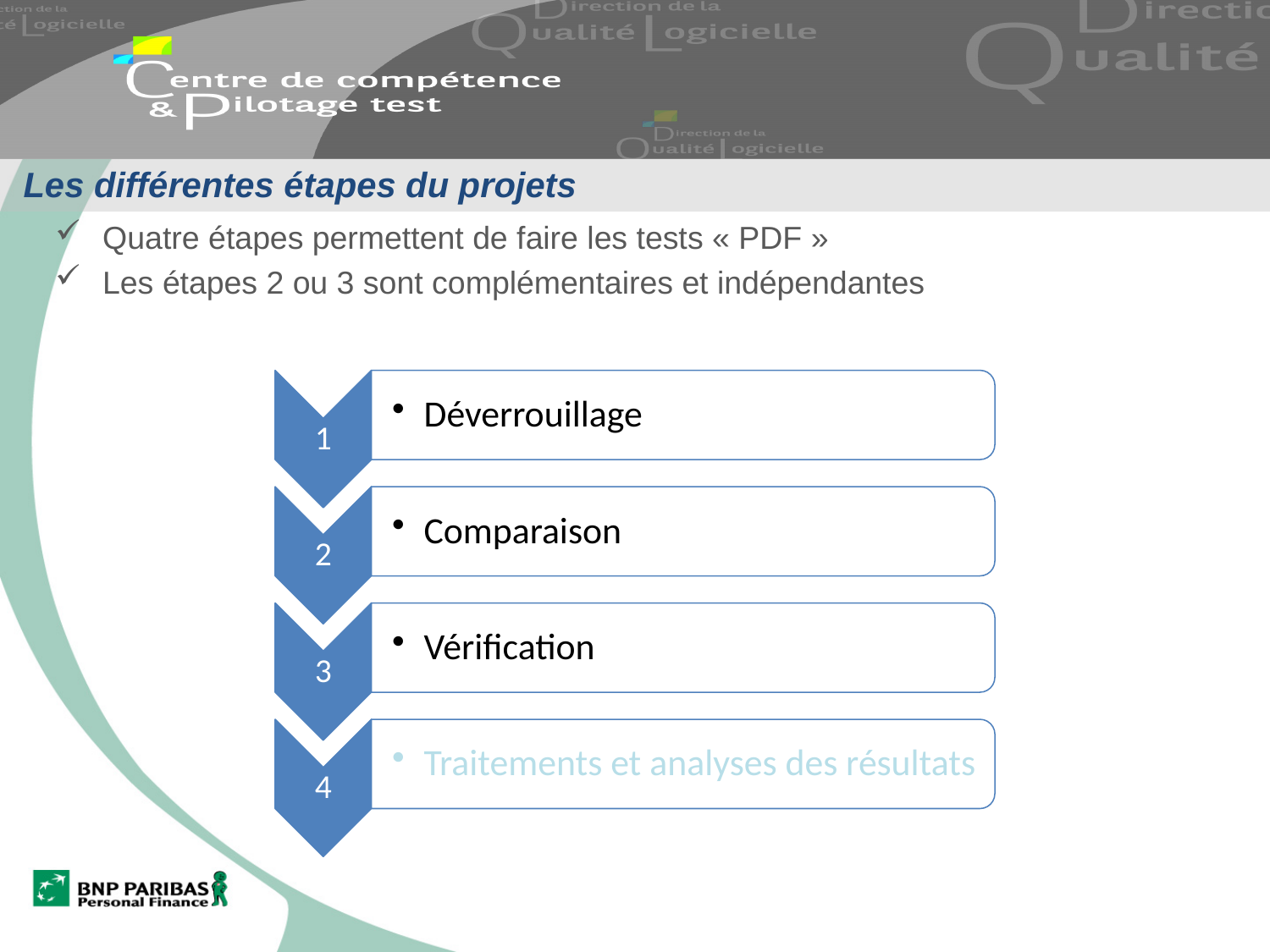

# Les différentes étapes du projets
Quatre étapes permettent de faire les tests « PDF »
Les étapes 2 ou 3 sont complémentaires et indépendantes
1
Déverrouillage
2
Comparaison
3
Vérification
4
Traitements et analyses des résultats